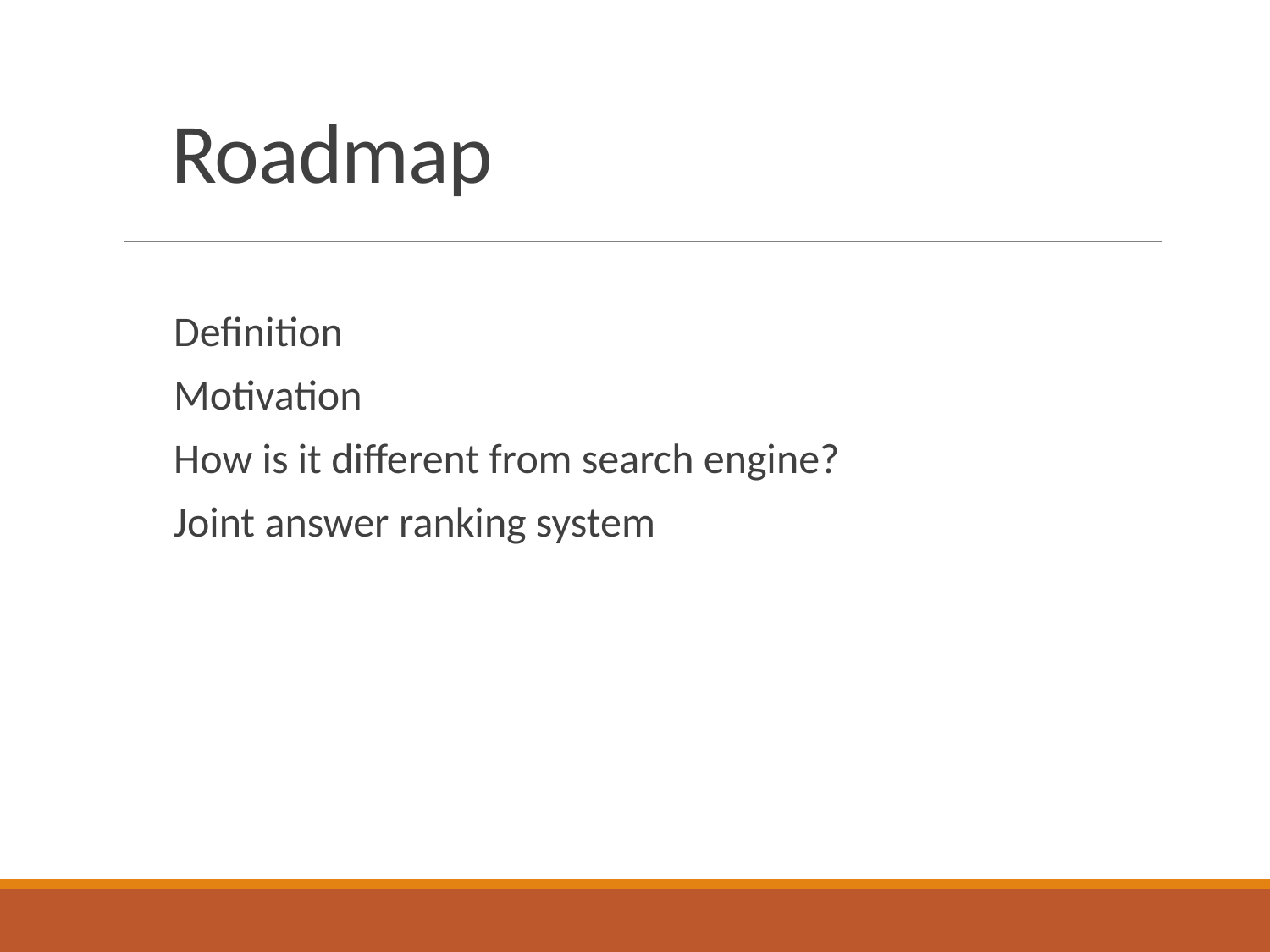

# Roadmap
Definition
Motivation
How is it different from search engine?
Joint answer ranking system